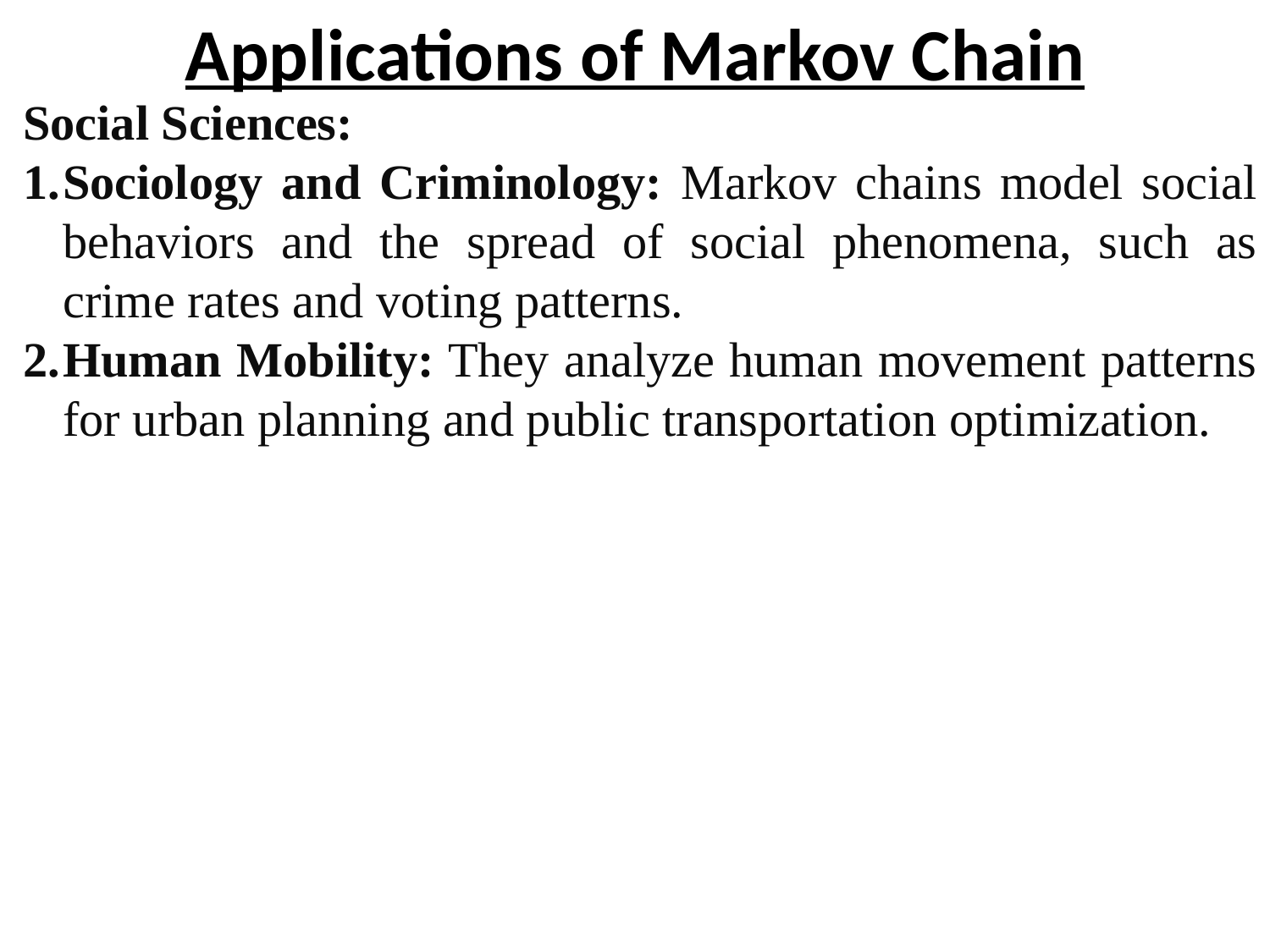

# Applications of Markov Chain
Social Sciences:
Sociology and Criminology: Markov chains model social behaviors and the spread of social phenomena, such as crime rates and voting patterns.
Human Mobility: They analyze human movement patterns for urban planning and public transportation optimization.